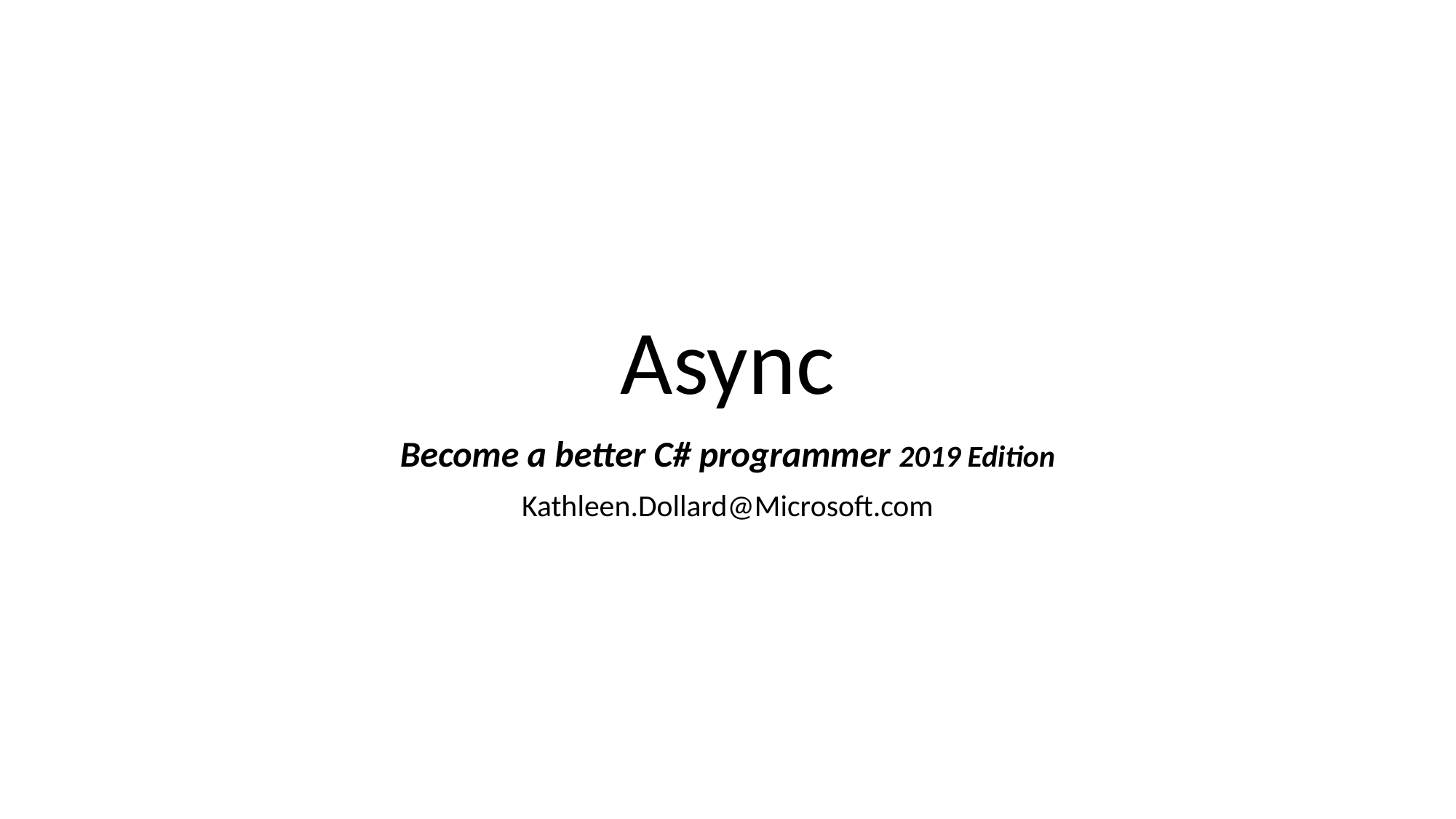

# Async
Become a better C# programmer 2019 Edition
Kathleen.Dollard@Microsoft.com